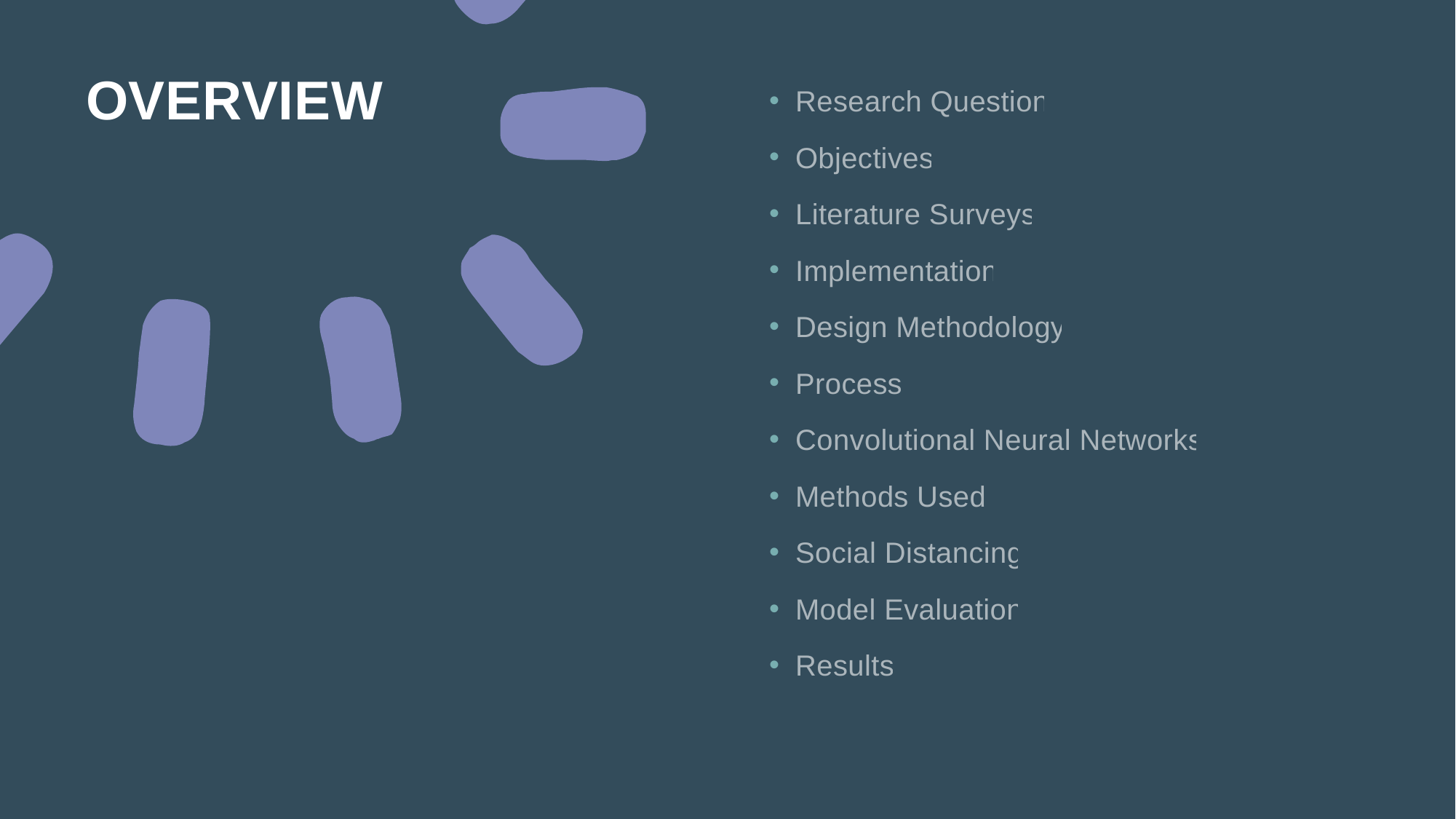

# OVERVIEW
Research Question
Objectives
Literature Surveys
Implementation
Design Methodology
Process
Convolutional Neural Networks
Methods Used
Social Distancing
Model Evaluation
Results